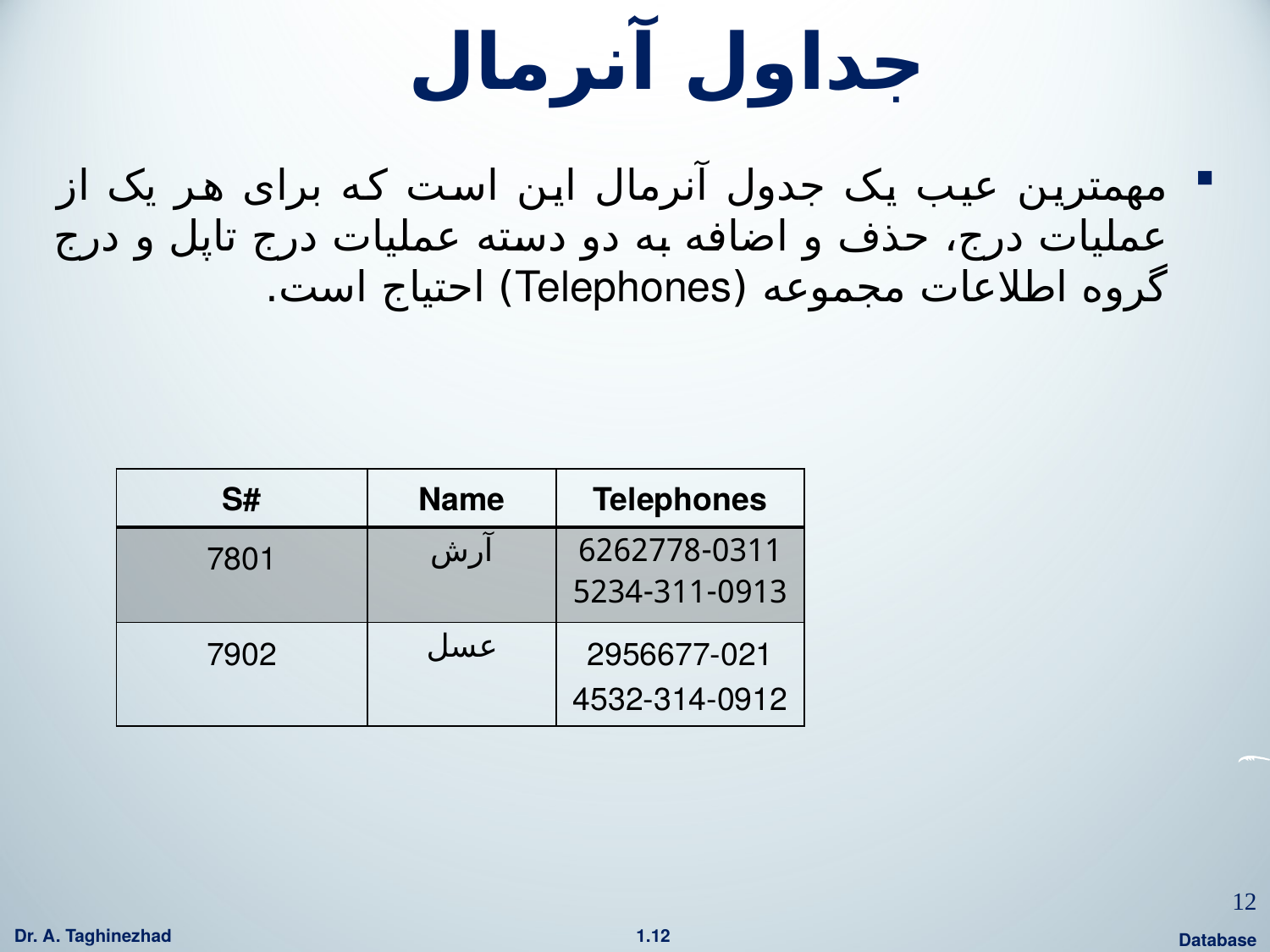

# جداول آنرمال
مهمترین عیب یک جدول آنرمال این است که برای هر یک از عملیات درج، حذف و اضافه به دو دسته عملیات درج تاپل و درج گروه اطلاعات مجموعه (Telephones) احتیاج است.

| S# | Name | Telephones |
| --- | --- | --- |
| 7801 | آرش | 6262778-0311 5234-311-0913 |
| 7902 | عسل | 2956677-021 4532-314-0912 |
12